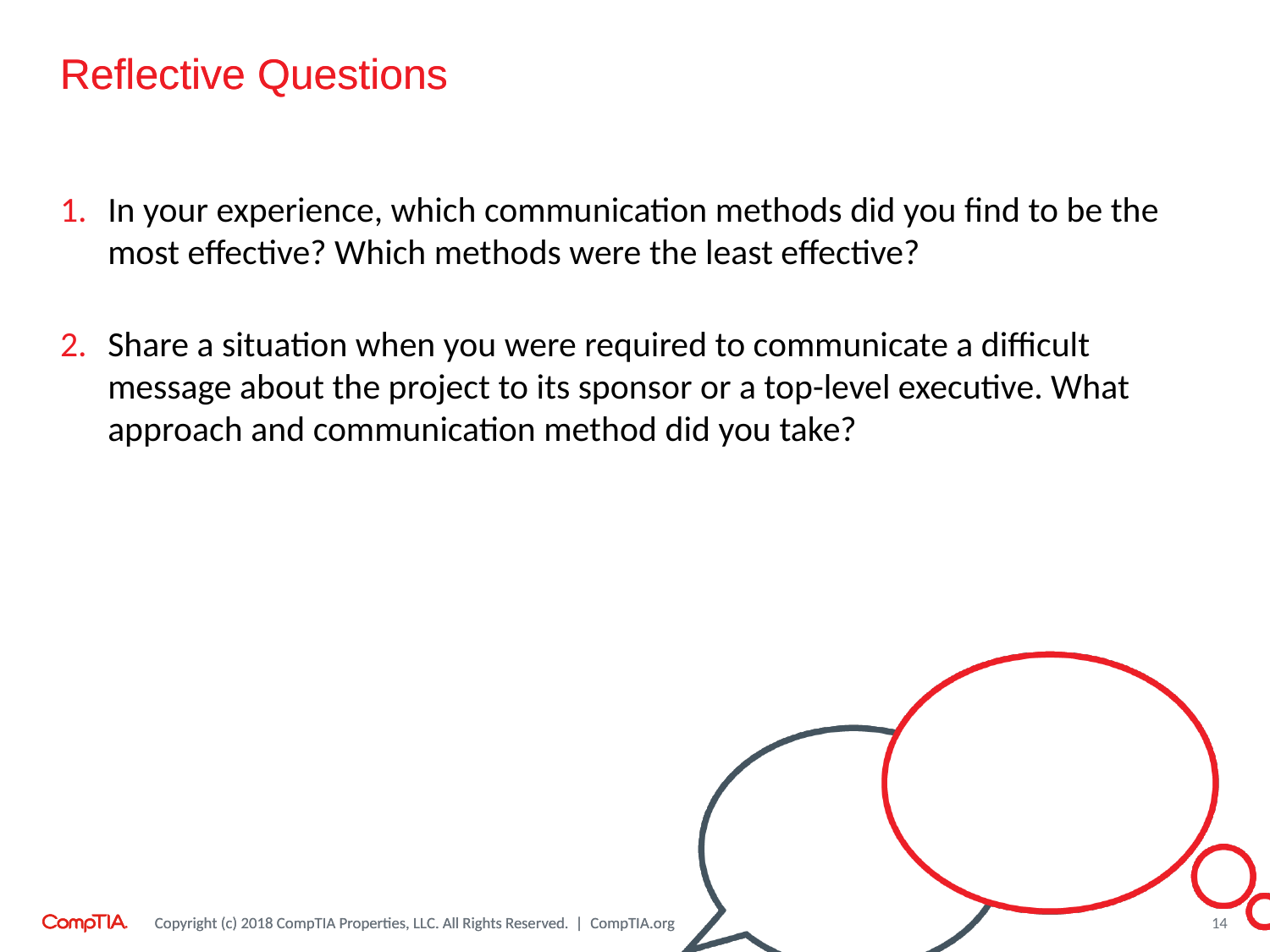

In your experience, which communication methods did you find to be the most effective? Which methods were the least effective?
Share a situation when you were required to communicate a difficult message about the project to its sponsor or a top-level executive. What approach and communication method did you take?
14